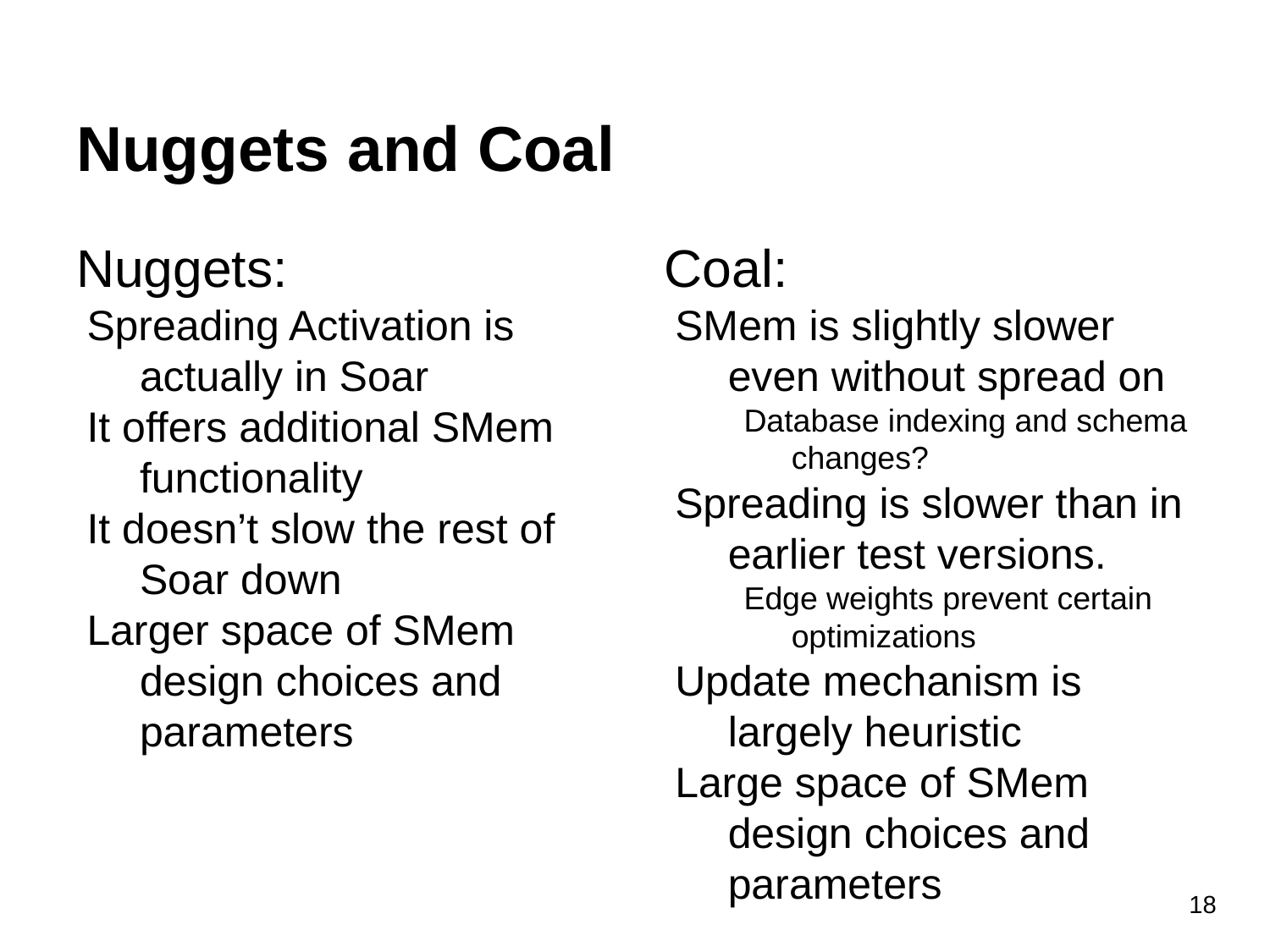

# Nuggets and Coal
Nuggets:
Spreading Activation is actually in Soar
It offers additional SMem functionality
It doesn’t slow the rest of Soar down
Larger space of SMem design choices and parameters
Coal:
SMem is slightly slower even without spread on
Database indexing and schema changes?
Spreading is slower than in earlier test versions.
Edge weights prevent certain optimizations
Update mechanism is largely heuristic
Large space of SMem design choices and parameters

18